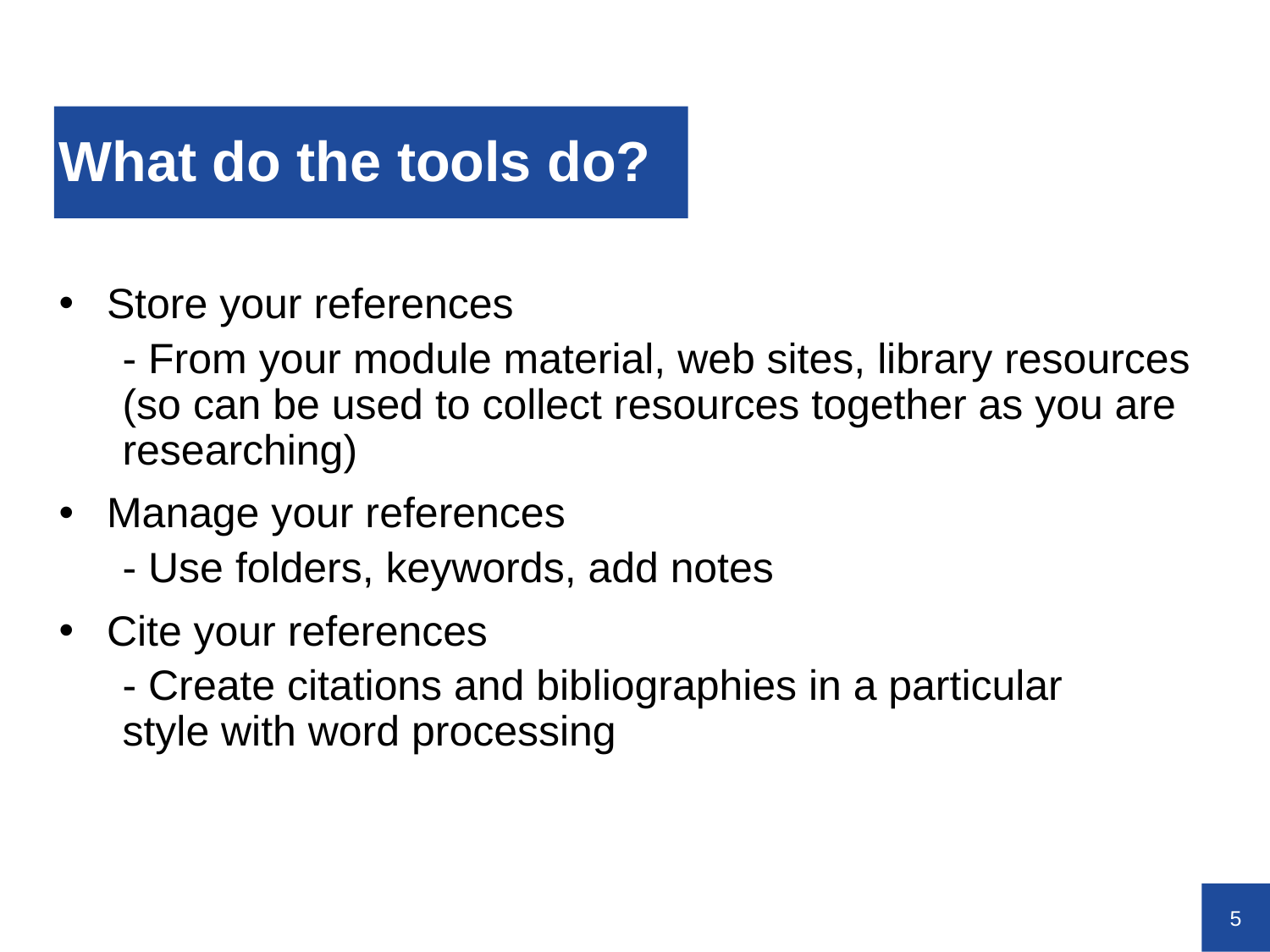

# What do the tools do?
Store your references ​
- From your module material, web sites, library resources (so can be used to collect resources together as you are researching)​
Manage your references​
- Use folders, keywords, add notes​
Cite your references​
- Create citations and bibliographies in a particular style with word processing​